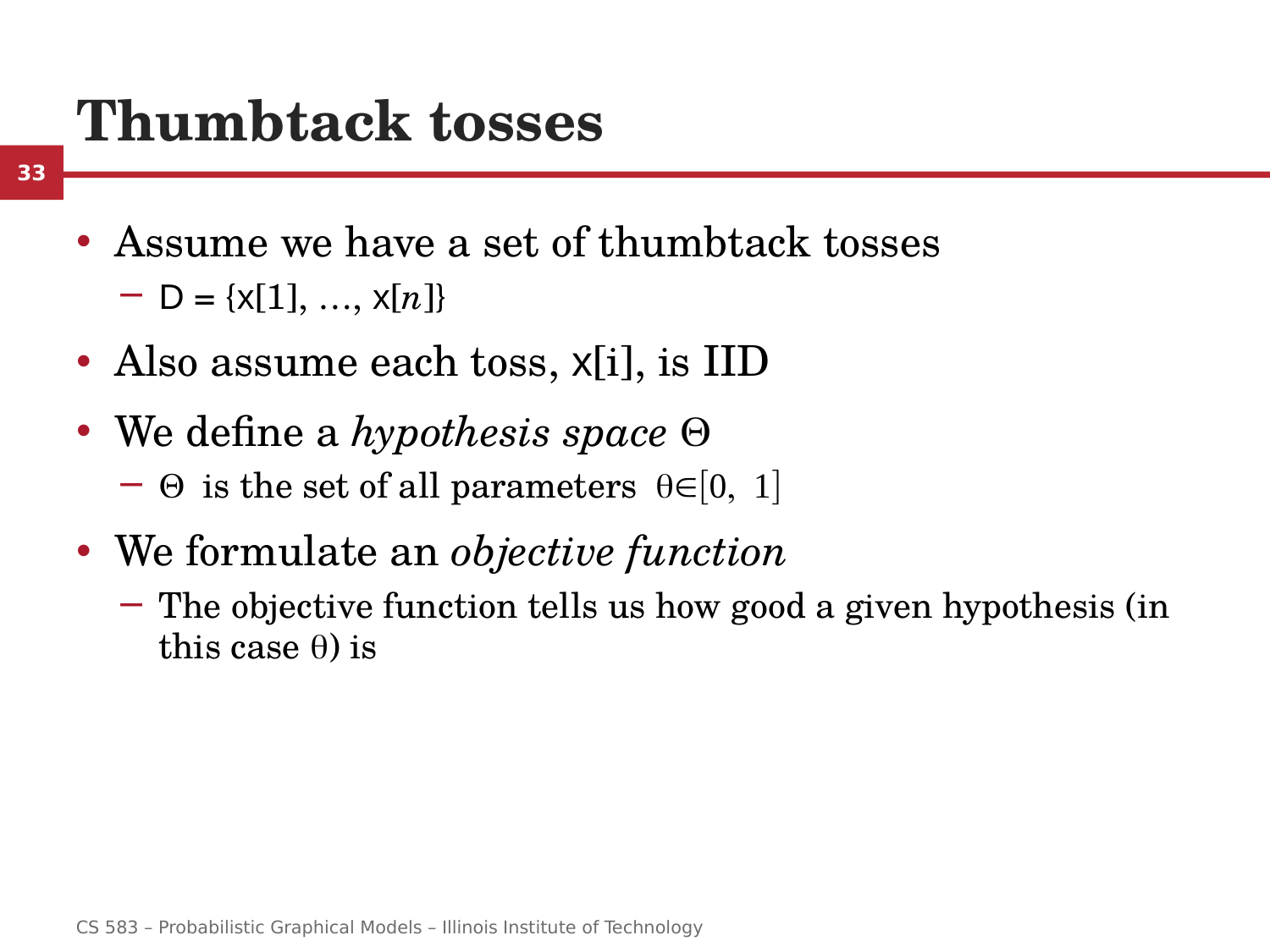

# Thumbtack tosses
Assume we have a set of thumbtack tosses
D = {x[1], …, x[n]}
Also assume each toss, x[i], is IID
We define a hypothesis space Θ
Θ is the set of all parameters θ∈[0, 1]
We formulate an objective function
The objective function tells us how good a given hypothesis (in this case θ) is
33
CS 583 – Probabilistic Graphical Models – Illinois Institute of Technology